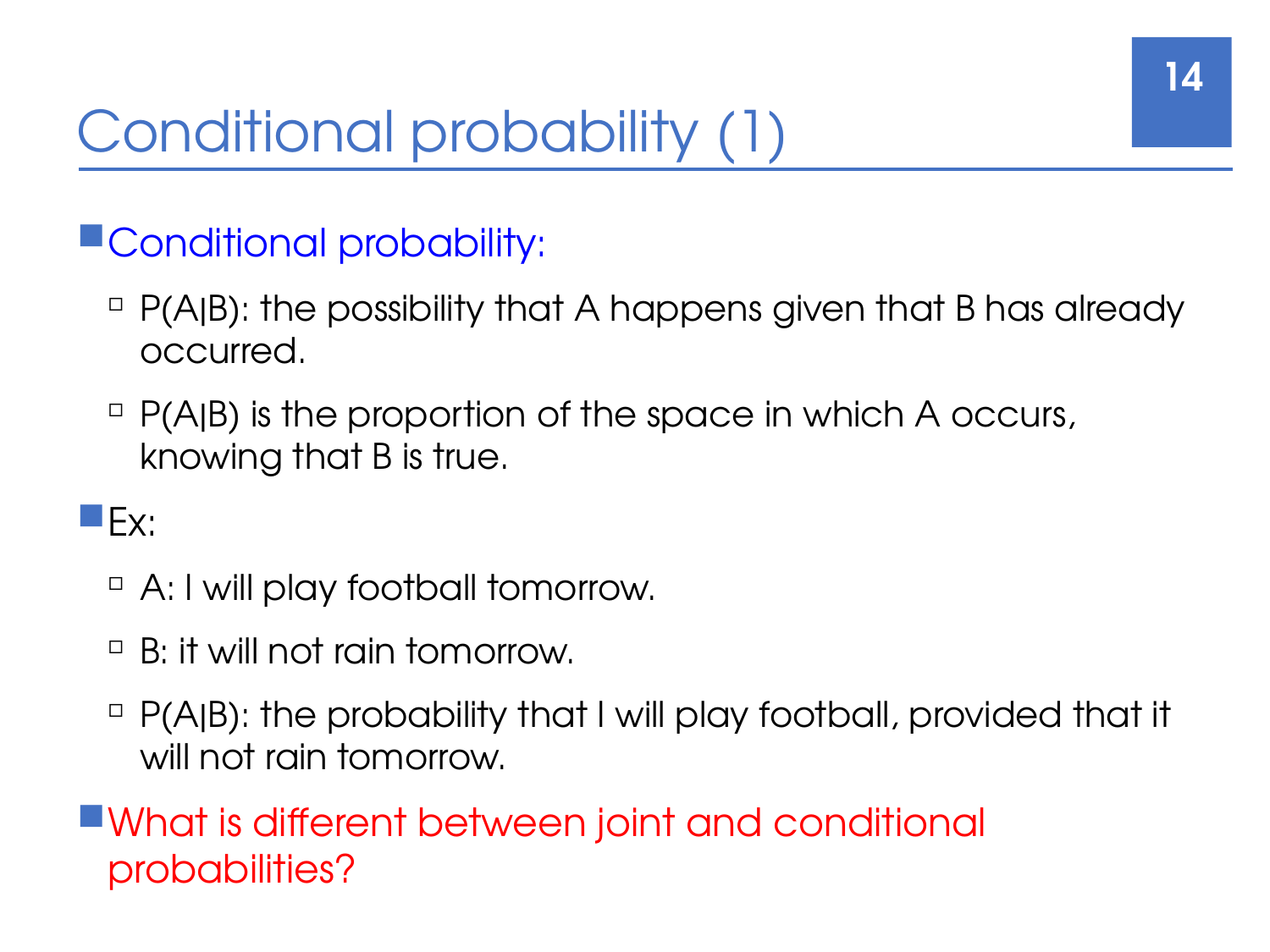

14
# Conditional probability (1)

Conditional probability:
P(A|B): the possibility that A happens given that B has already occurred.
P(A|B) is the proportion of the space in which A occurs, knowing that B is true.
Ex:
A: I will play football tomorrow.
B: it will not rain tomorrow.
P(A|B): the probability that I will play football, provided that it will not rain tomorrow.
What is different between joint and conditional probabilities?